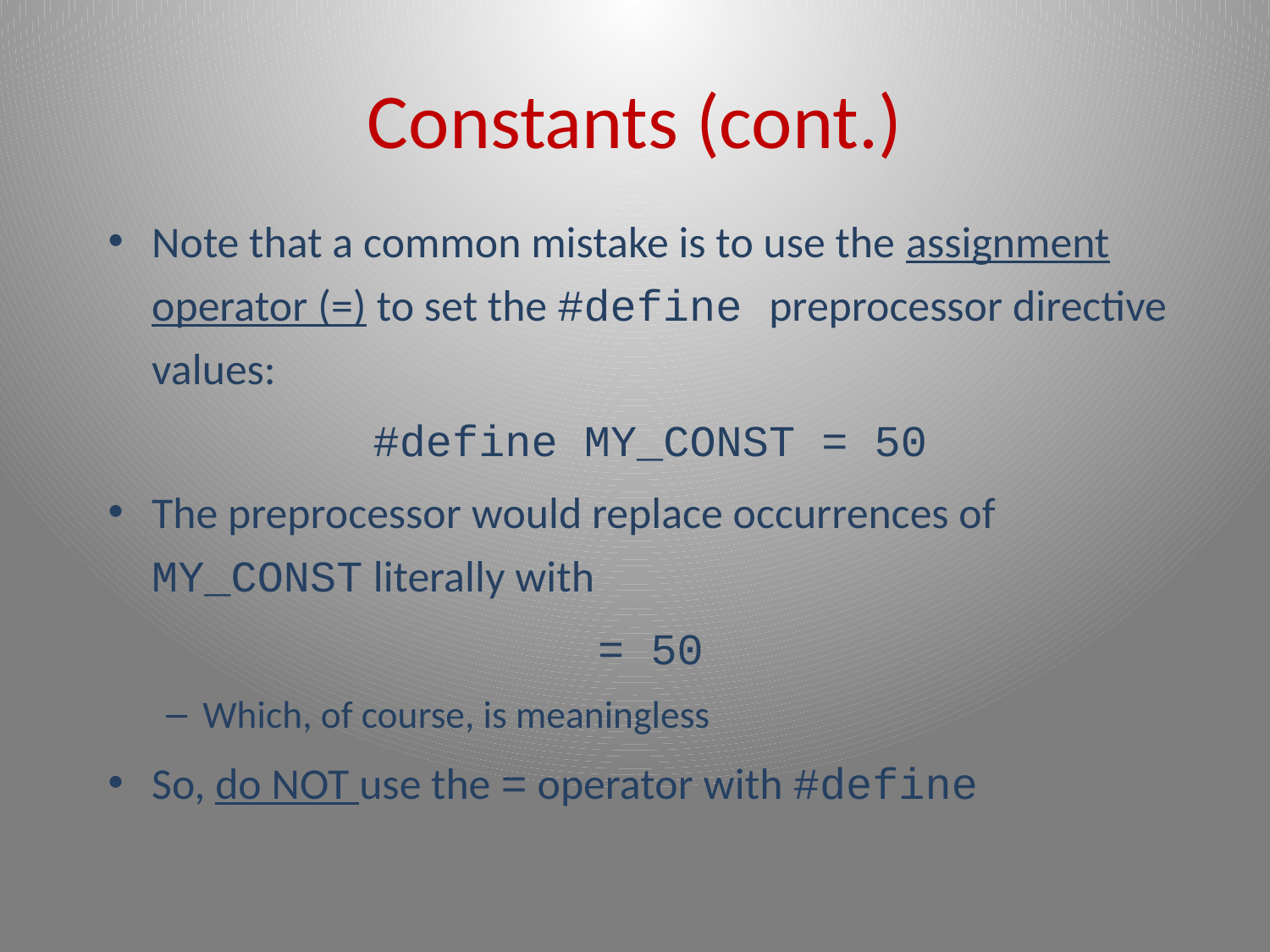

# Constants (cont.)
Note that a common mistake is to use the assignment operator (=) to set the #define preprocessor directive values:
#define MY_CONST = 50
The preprocessor would replace occurrences of MY_CONST literally with
= 50
Which, of course, is meaningless
So, do NOT use the = operator with #define